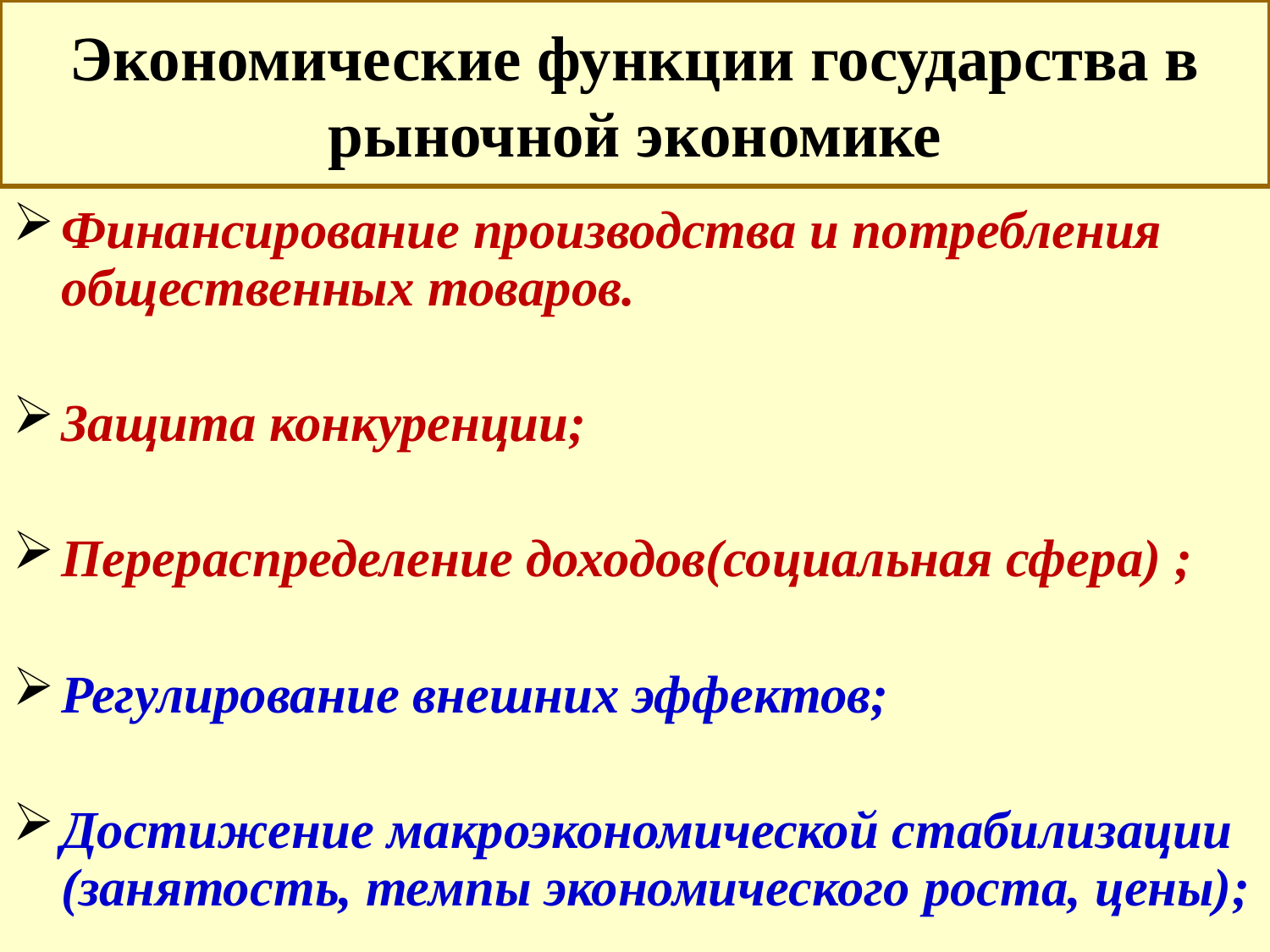

# Экономические функции государства в рыночной экономике
Финансирование производства и потребления общественных товаров.

Защита конкуренции;

Перераспределение доходов(социальная сфера) ;

Регулирование внешних эффектов;

Достижение макроэкономической стабилизации (занятость, темпы экономического роста, цены);